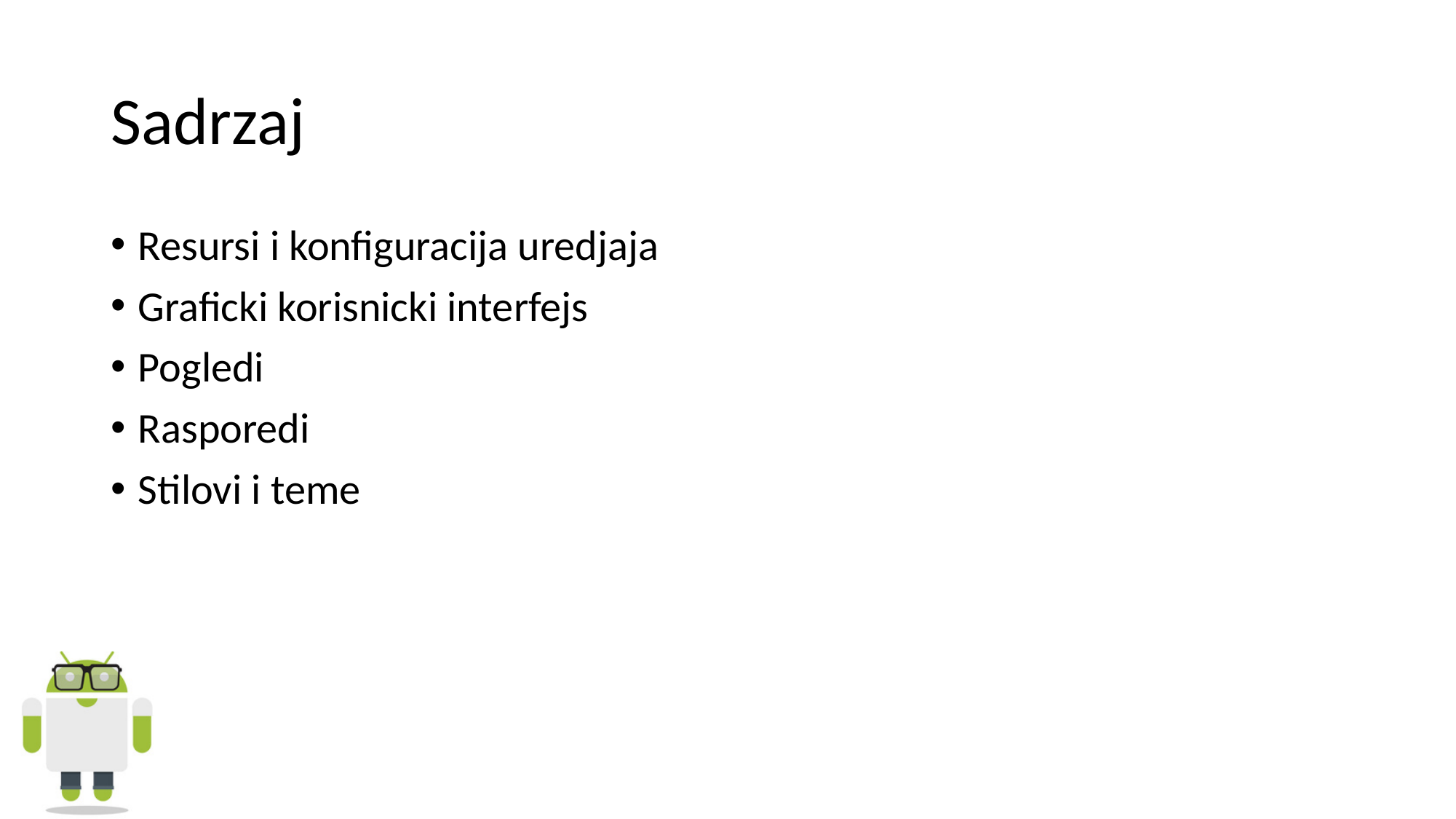

# Sadrzaj
Resursi i konfiguracija uredjaja
Graficki korisnicki interfejs
Pogledi
Rasporedi
Stilovi i teme